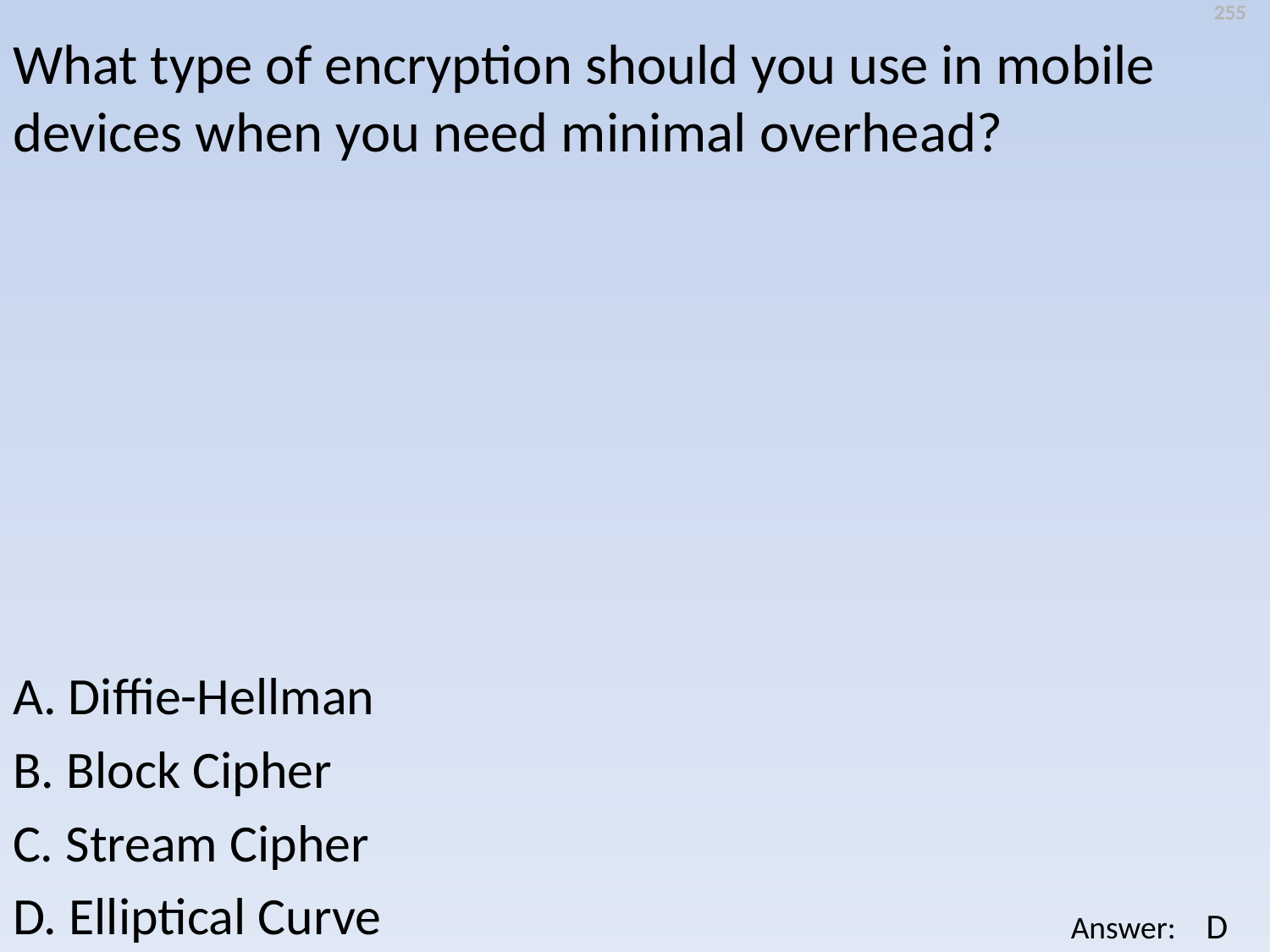

255
What type of encryption should you use in mobile devices when you need minimal overhead?
A. Diffie-Hellman
B. Block Cipher
C. Stream Cipher
D. Elliptical Curve
D